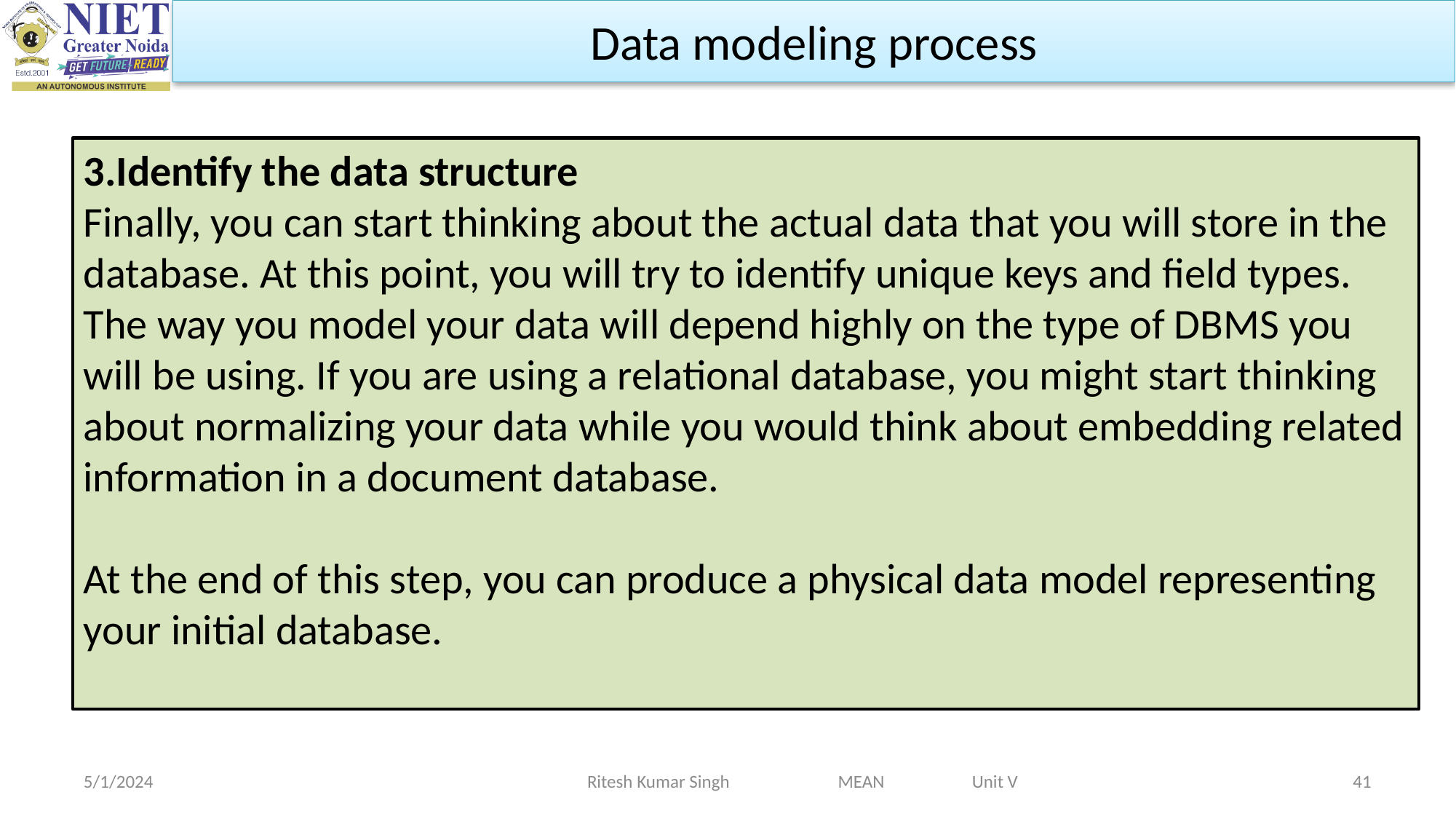

Data modeling process
3.Identify the data structure
Finally, you can start thinking about the actual data that you will store in the database. At this point, you will try to identify unique keys and field types. The way you model your data will depend highly on the type of DBMS you will be using. If you are using a relational database, you might start thinking about normalizing your data while you would think about embedding related information in a document database.

At the end of this step, you can produce a physical data model representing your initial database.

Ritesh Kumar Singh                          MEAN                     Unit V
5/1/2024
41